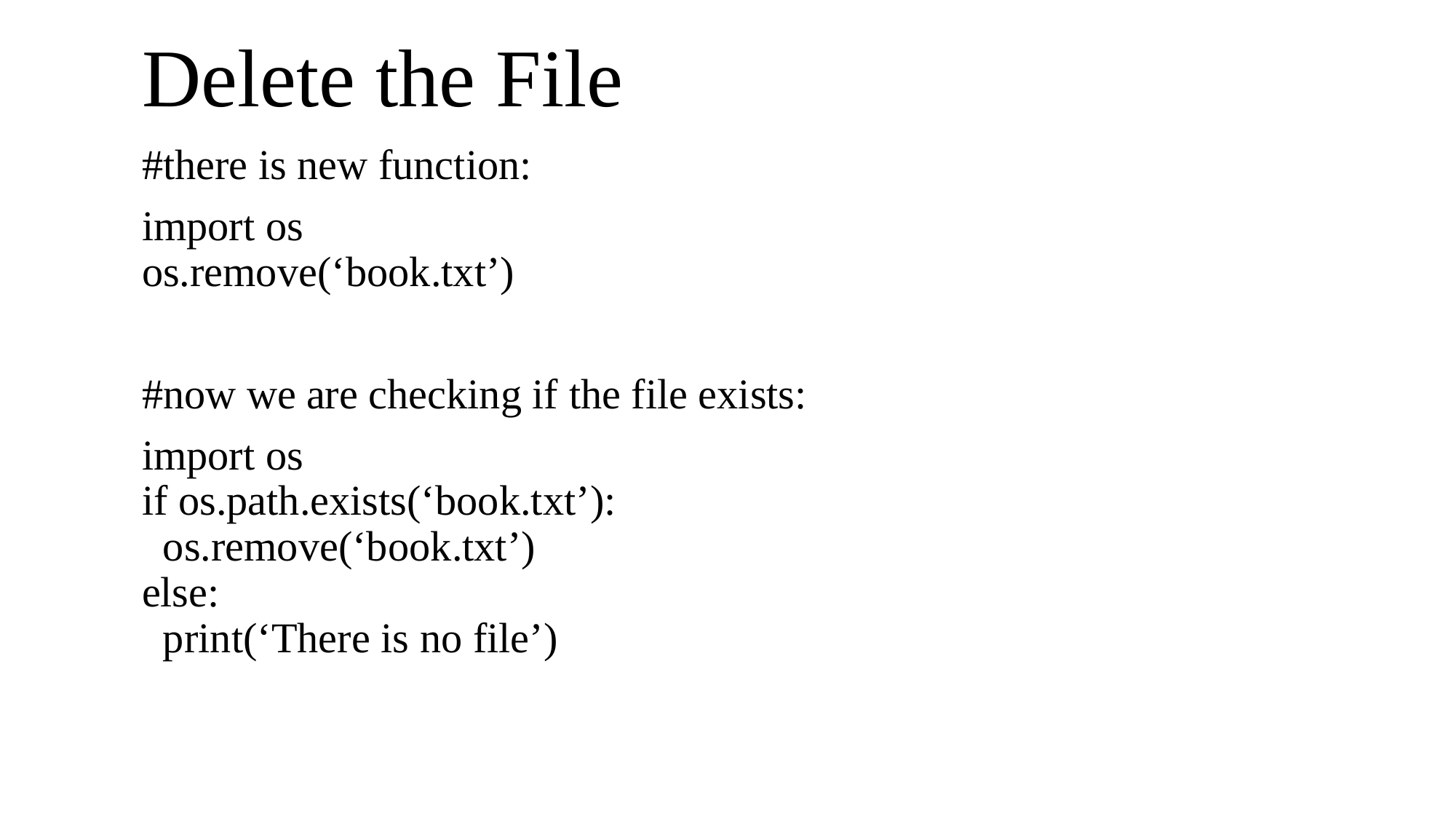

# Delete the File
#there is new function:
import os
os.remove(‘book.txt’)

#now we are checking if the file exists:
import os
if os.path.exists(‘book.txt’):
  os.remove(‘book.txt’)
else:
  print(‘There is no file’)